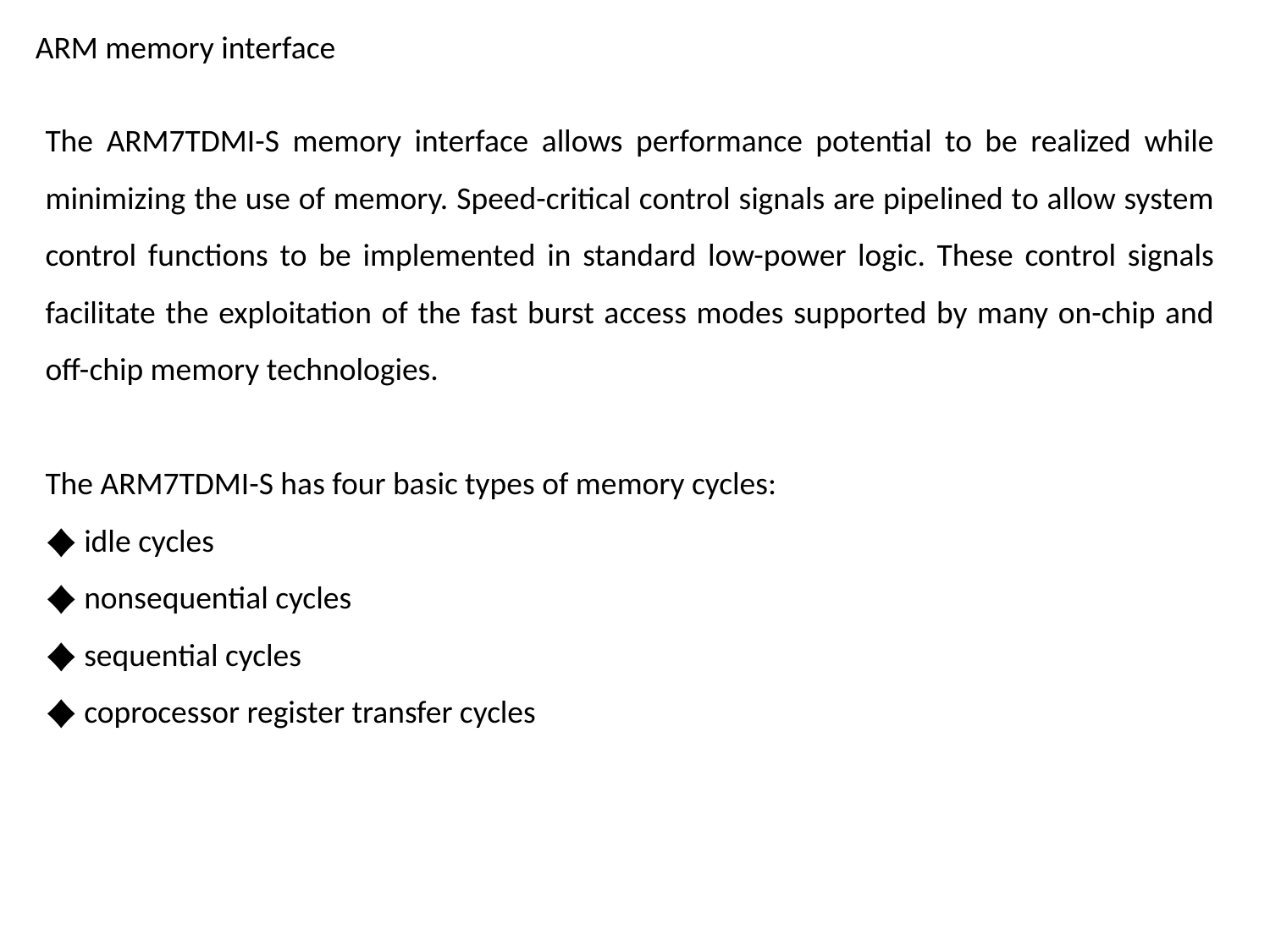

ARM memory interface
The ARM7TDMI-S memory interface allows performance potential to be realized while minimizing the use of memory. Speed-critical control signals are pipelined to allow system control functions to be implemented in standard low-power logic. These control signals facilitate the exploitation of the fast burst access modes supported by many on-chip and off-chip memory technologies.

The ARM7TDMI-S has four basic types of memory cycles:
♦ idle cycles
♦ nonsequential cycles
♦ sequential cycles
♦ coprocessor register transfer cycles